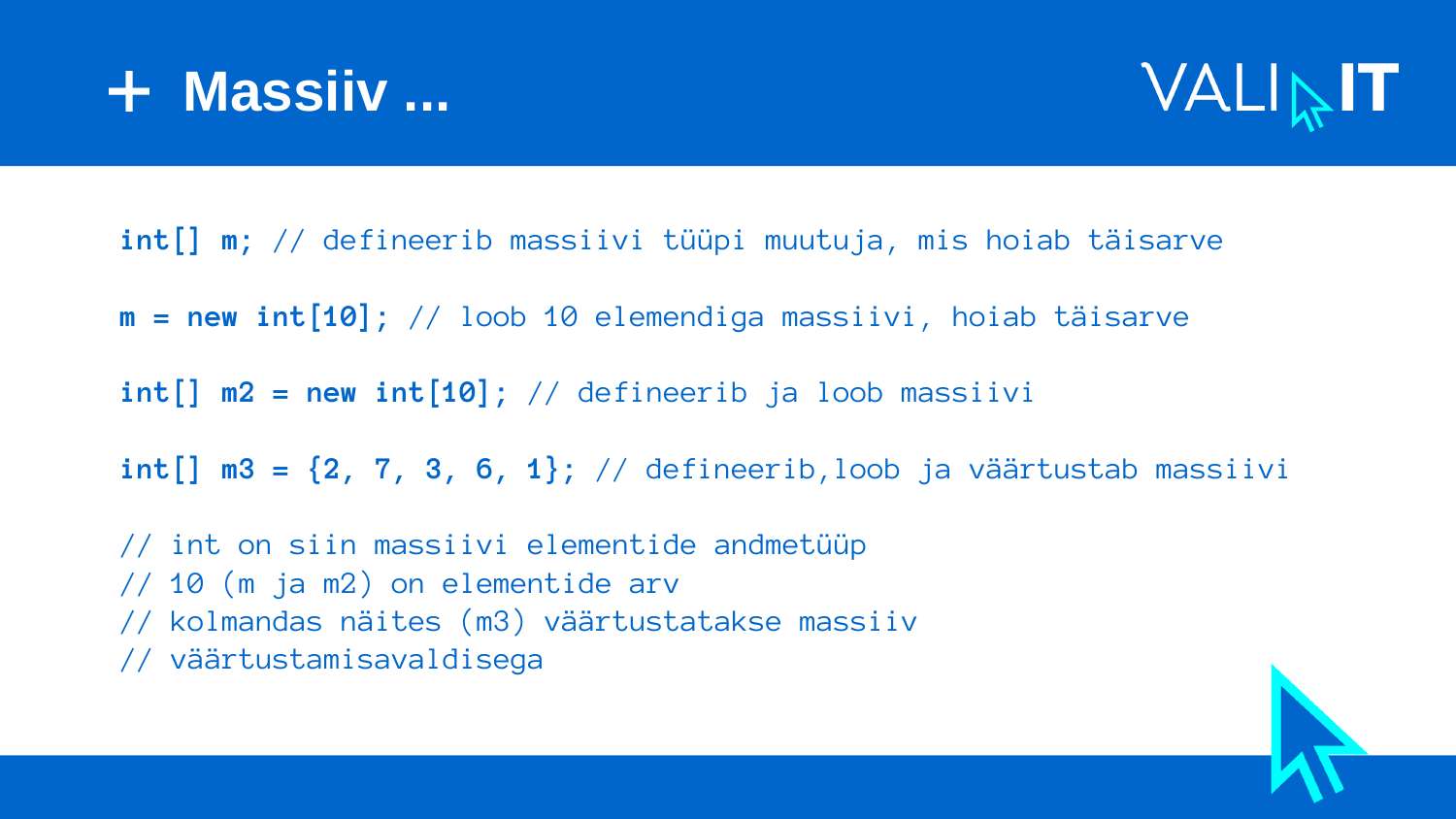

# Massiiv ...
int[] m; // defineerib massiivi tüüpi muutuja, mis hoiab täisarve

m = new int[10]; // loob 10 elemendiga massiivi, hoiab täisarve

int[] m2 = new int[10]; // defineerib ja loob massiivi

int[] m3 = {2, 7, 3, 6, 1}; // defineerib,loob ja väärtustab massiivi

// int on siin massiivi elementide andmetüüp
// 10 (m ja m2) on elementide arv
// kolmandas näites (m3) väärtustatakse massiiv
// väärtustamisavaldisega